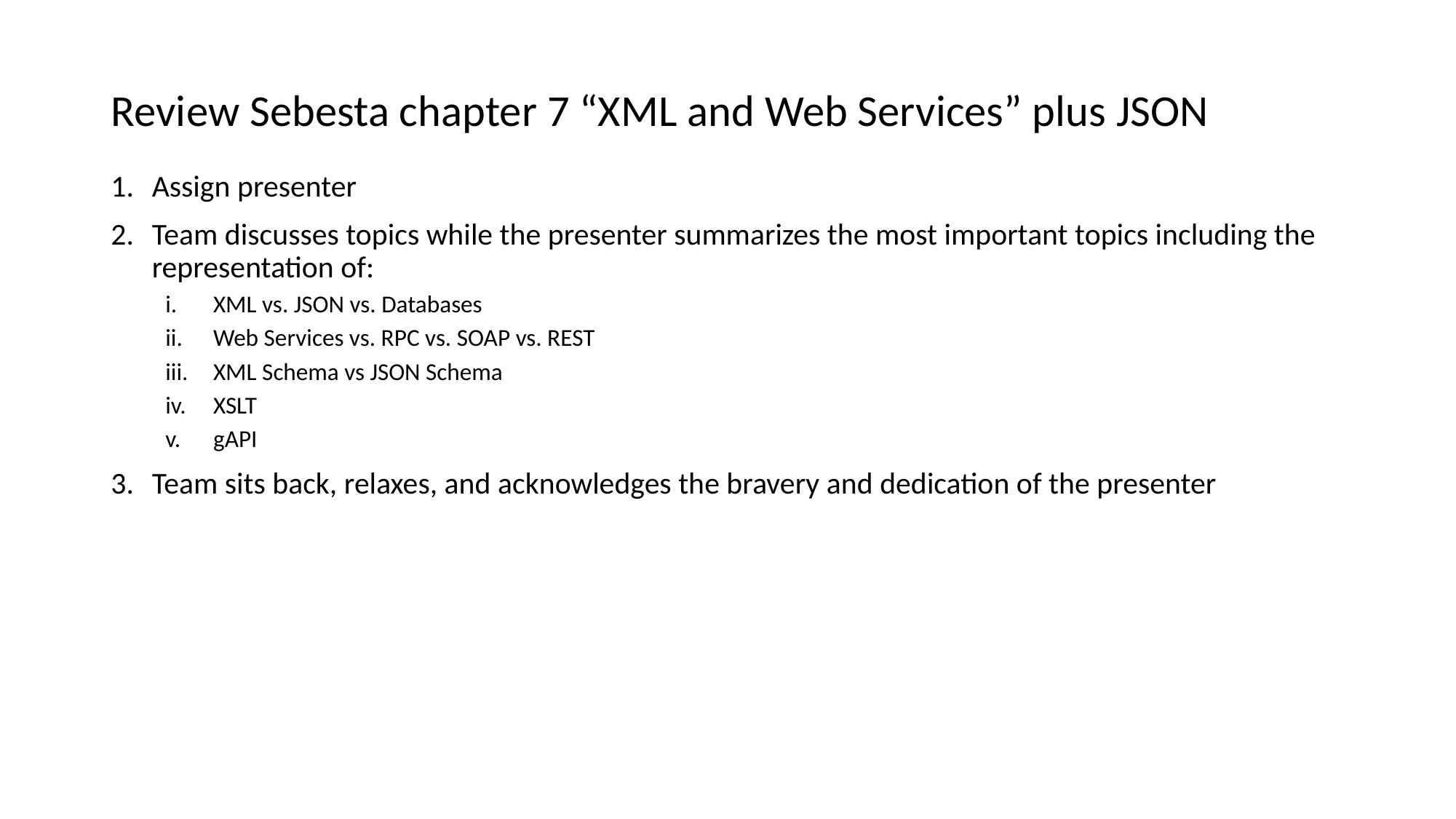

# Review Sebesta chapter 7 “XML and Web Services” plus JSON
Assign presenter
Team discusses topics while the presenter summarizes the most important topics including the representation of:
XML vs. JSON vs. Databases
Web Services vs. RPC vs. SOAP vs. REST
XML Schema vs JSON Schema
XSLT
gAPI
Team sits back, relaxes, and acknowledges the bravery and dedication of the presenter